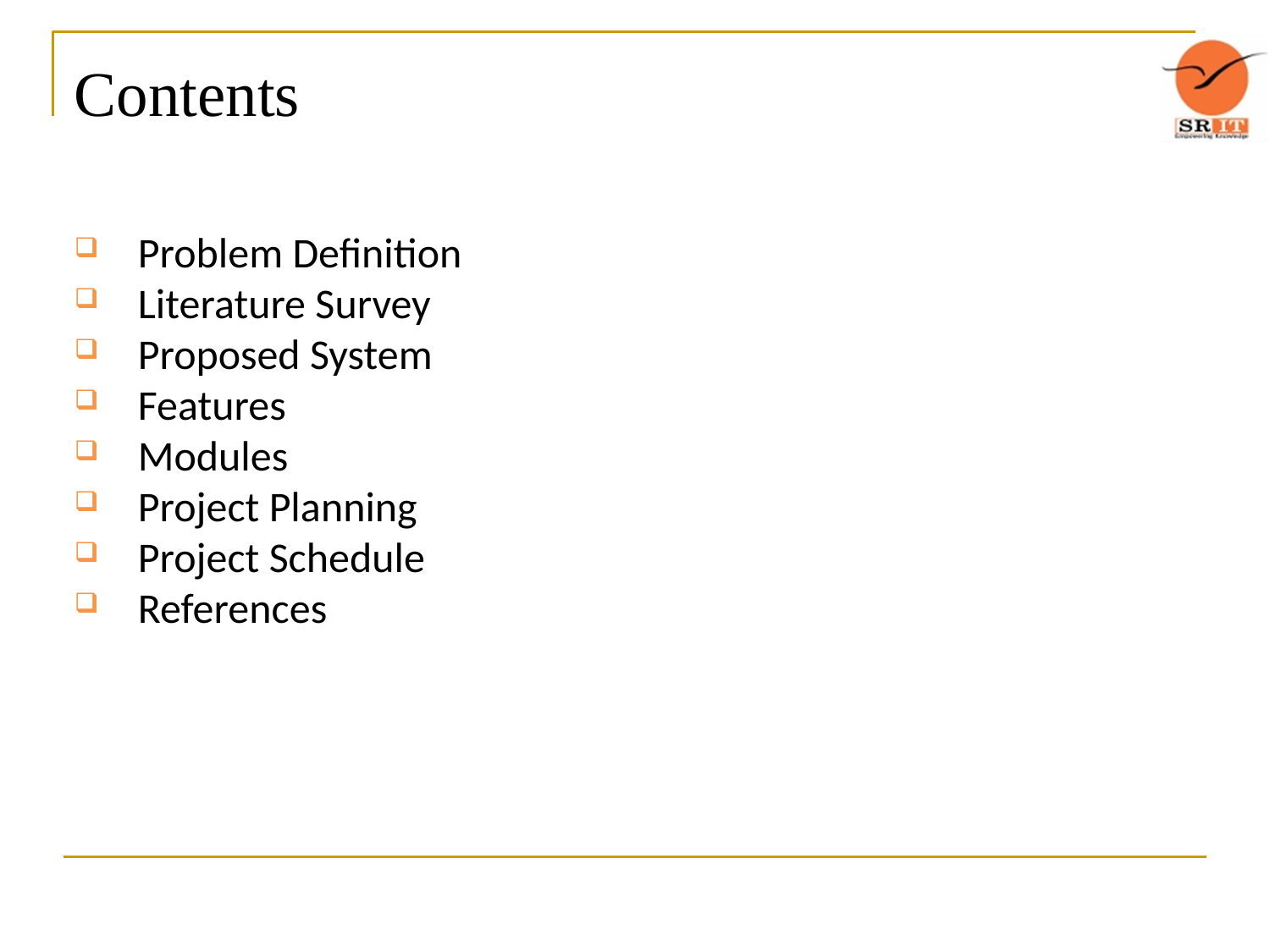

# Contents
Problem Definition
Literature Survey
Proposed System
Features
Modules
Project Planning
Project Schedule
References